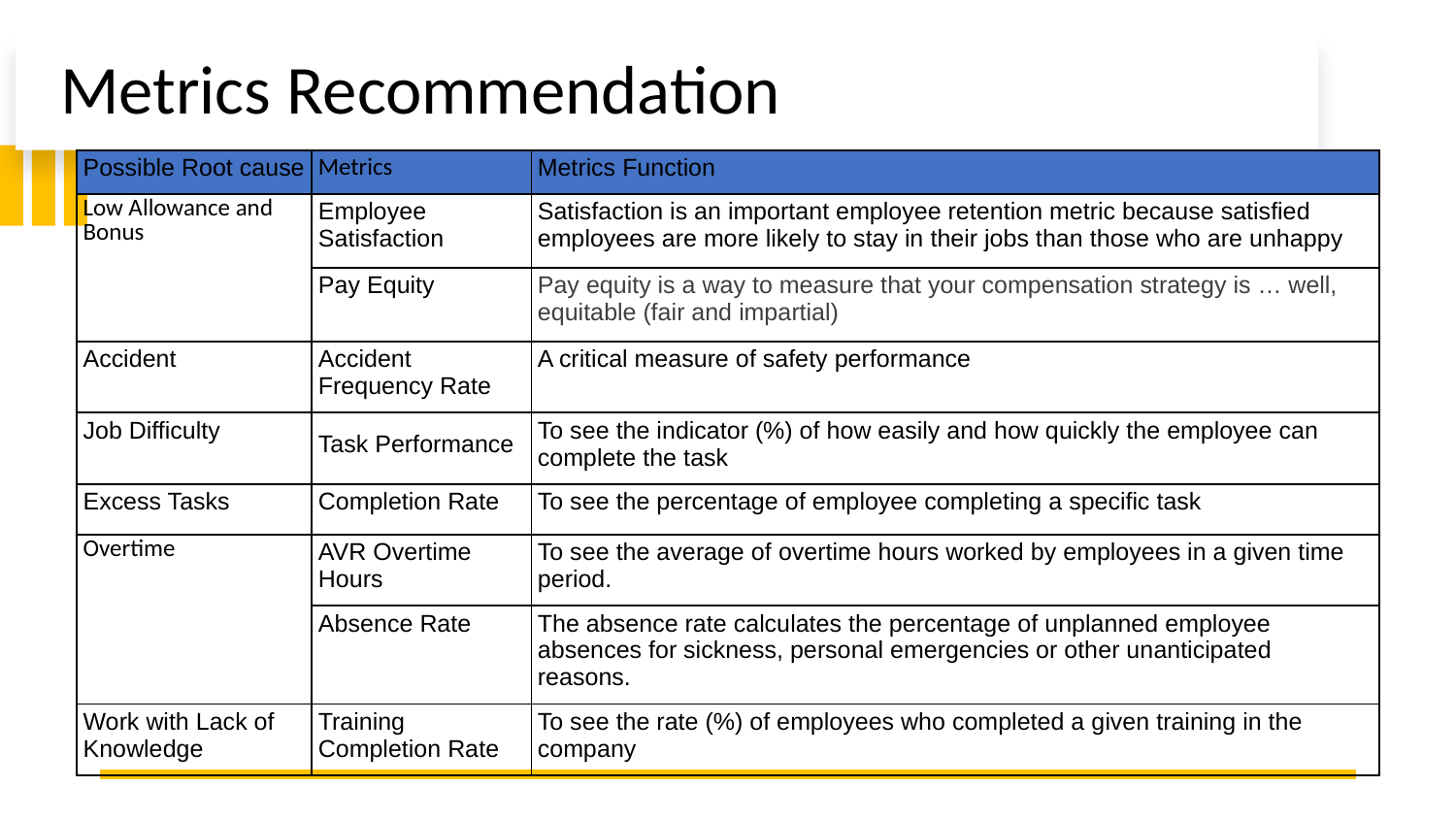

# Metrics Recommendation

| Possible Root cause | Metrics | Metrics Function |
| --- | --- | --- |
| Low Allowance and Bonus | Employee Satisfaction | Satisfaction is an important employee retention metric because satisfied employees are more likely to stay in their jobs than those who are unhappy |
|  | Pay Equity | Pay equity is a way to measure that your compensation strategy is … well, equitable (fair and impartial) |
| Accident | Accident Frequency Rate | A critical measure of safety performance |
| Job Difficulty | Task Performance | To see the indicator (%) of how easily and how quickly the employee can complete the task |
| Excess Tasks | Completion Rate | To see the percentage of employee completing a specific task |
| Overtime | AVR Overtime Hours | To see the average of overtime hours worked by employees in a given time period. |
|  | Absence Rate | The absence rate calculates the percentage of unplanned employee absences for sickness, personal emergencies or other unanticipated reasons. |
| Work with Lack of Knowledge | Training Completion Rate | To see the rate (%) of employees who completed a given training in the company |